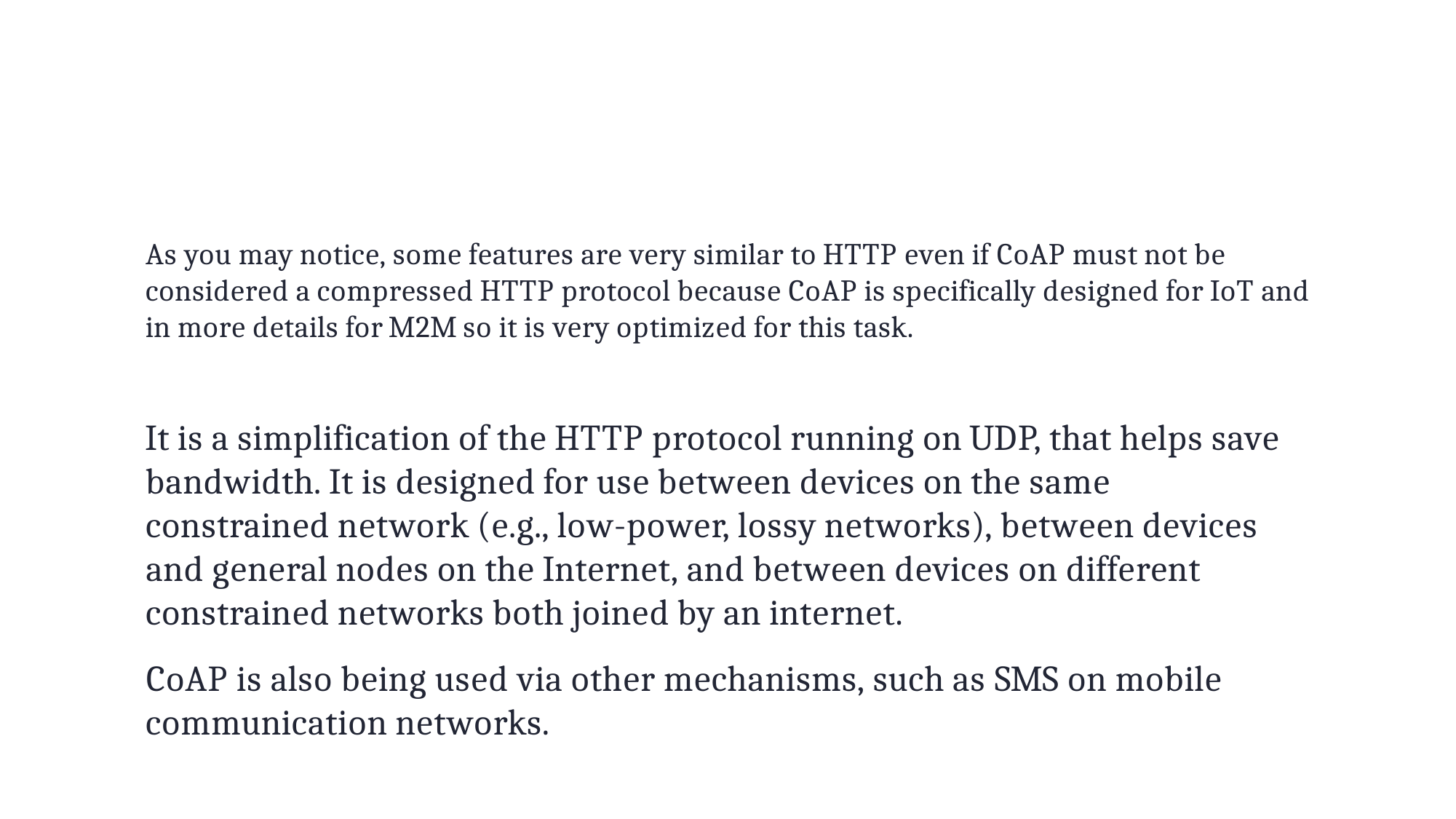

#
As you may notice, some features are very similar to HTTP even if CoAP must not be considered a compressed HTTP protocol because CoAP is specifically designed for IoT and in more details for M2M so it is very optimized for this task.
It is a simplification of the HTTP protocol running on UDP, that helps save bandwidth. It is designed for use between devices on the same constrained network (e.g., low-power, lossy networks), between devices and general nodes on the Internet, and between devices on different constrained networks both joined by an internet.
CoAP is also being used via other mechanisms, such as SMS on mobile communication networks.